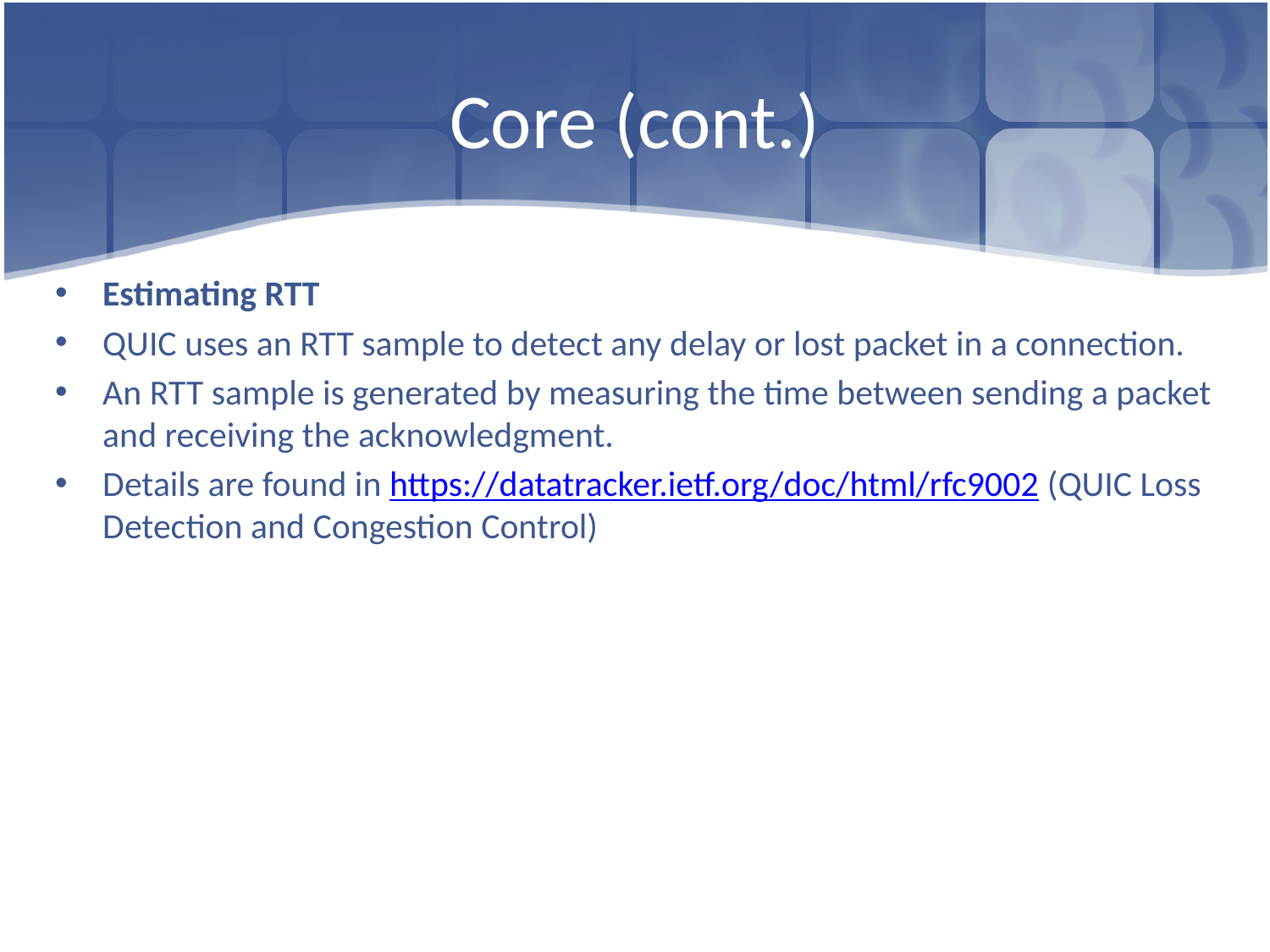

# Core (cont.)
Estimating RTT
QUIC uses an RTT sample to detect any delay or lost packet in a connection.
An RTT sample is generated by measuring the time between sending a packet and receiving the acknowledgment.
Details are found in https://datatracker.ietf.org/doc/html/rfc9002 (QUIC Loss Detection and Congestion Control)